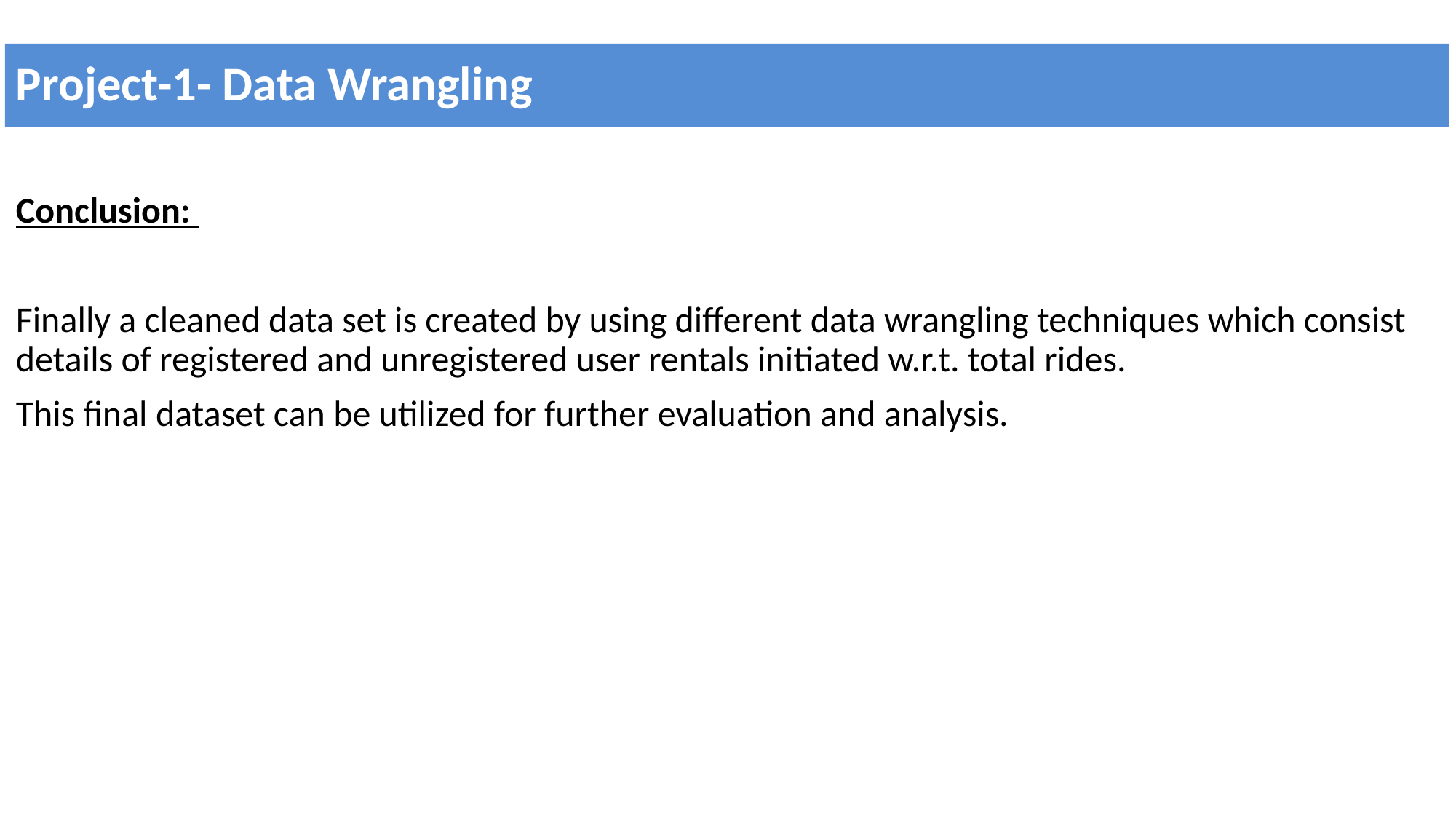

# Project-1- Data Wrangling

Conclusion:

Finally a cleaned data set is created by using different data wrangling techniques which consist details of registered and unregistered user rentals initiated w.r.t. total rides.
This final dataset can be utilized for further evaluation and analysis.